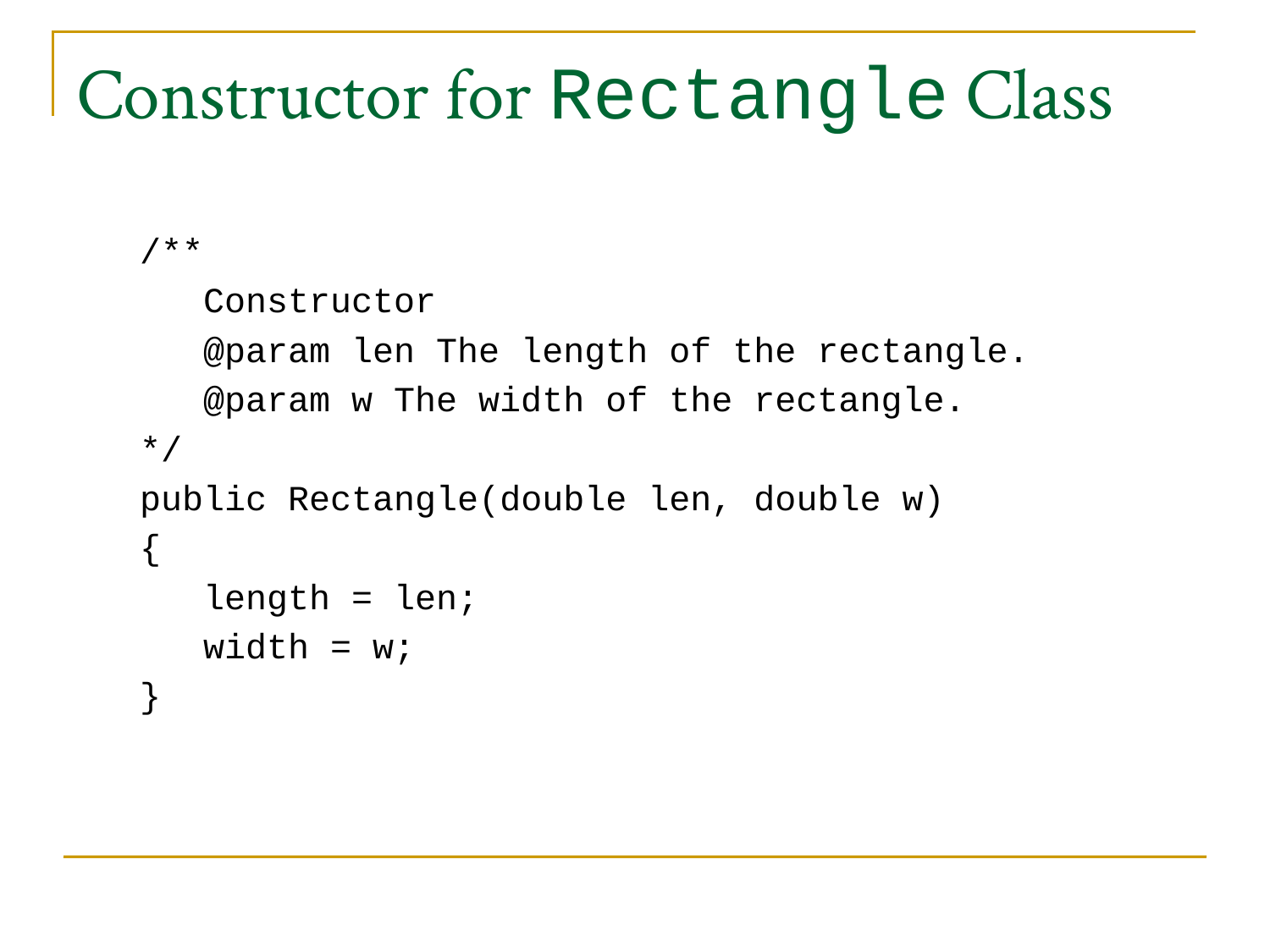

# Constructor for Rectangle Class
   /**
      Constructor
      @param len The length of the rectangle.
      @param w The width of the rectangle.
   */
   public Rectangle(double len, double w)
   {
      length = len;
      width = w;
   }